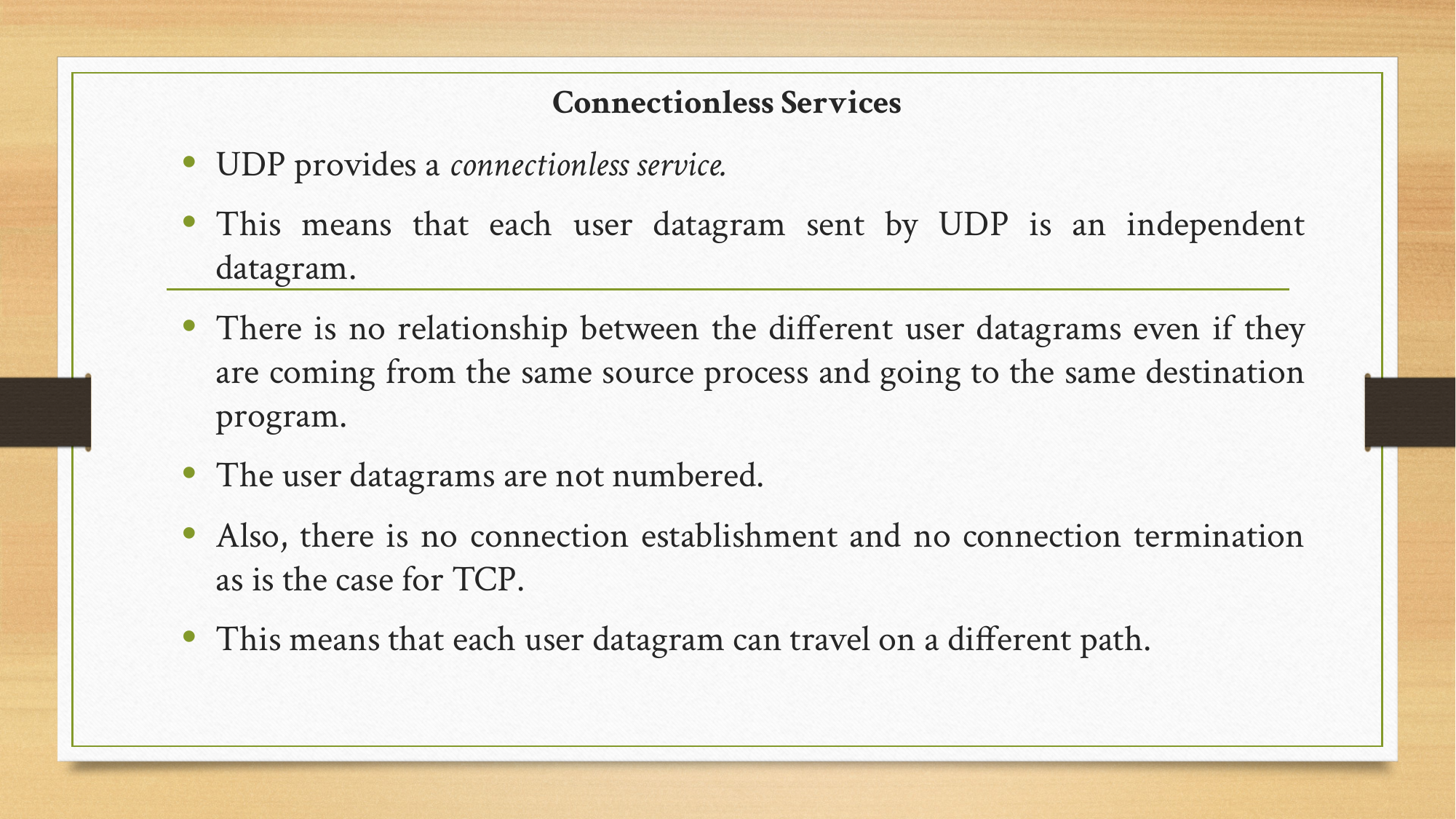

# Connectionless Services
UDP provides a connectionless service.
This means that each user datagram sent by UDP is an independent datagram.
There is no relationship between the different user datagrams even if they are coming from the same source process and going to the same destination program.
The user datagrams are not numbered.
Also, there is no connection establishment and no connection termination as is the case for TCP.
This means that each user datagram can travel on a different path.